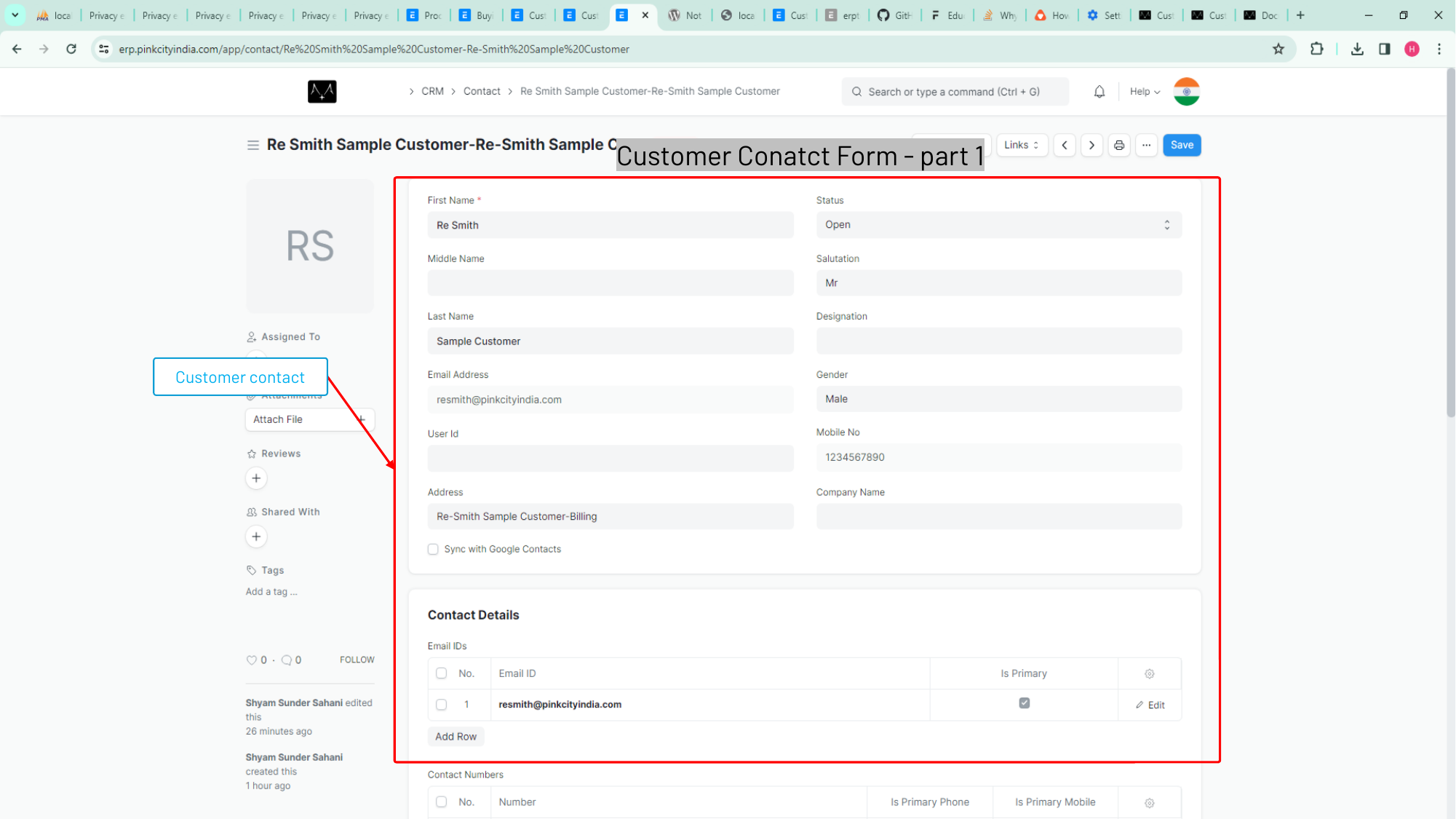

Customer Conatct Form - part 1

Customer contact